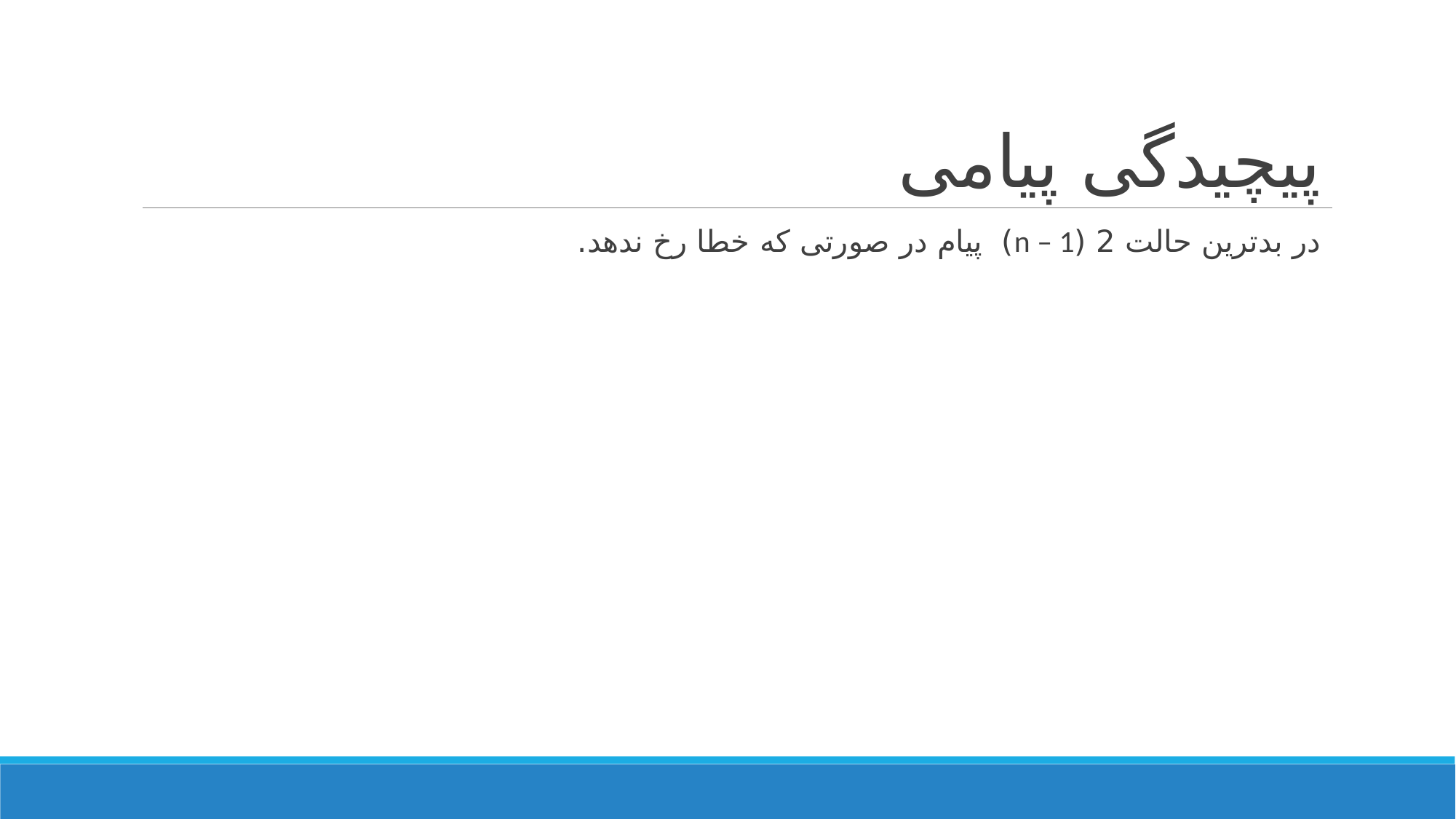

# پیچیدگی پیامی
در بدترین حالت 2 (n – 1)  پیام در صورتی که خطا رخ ندهد.